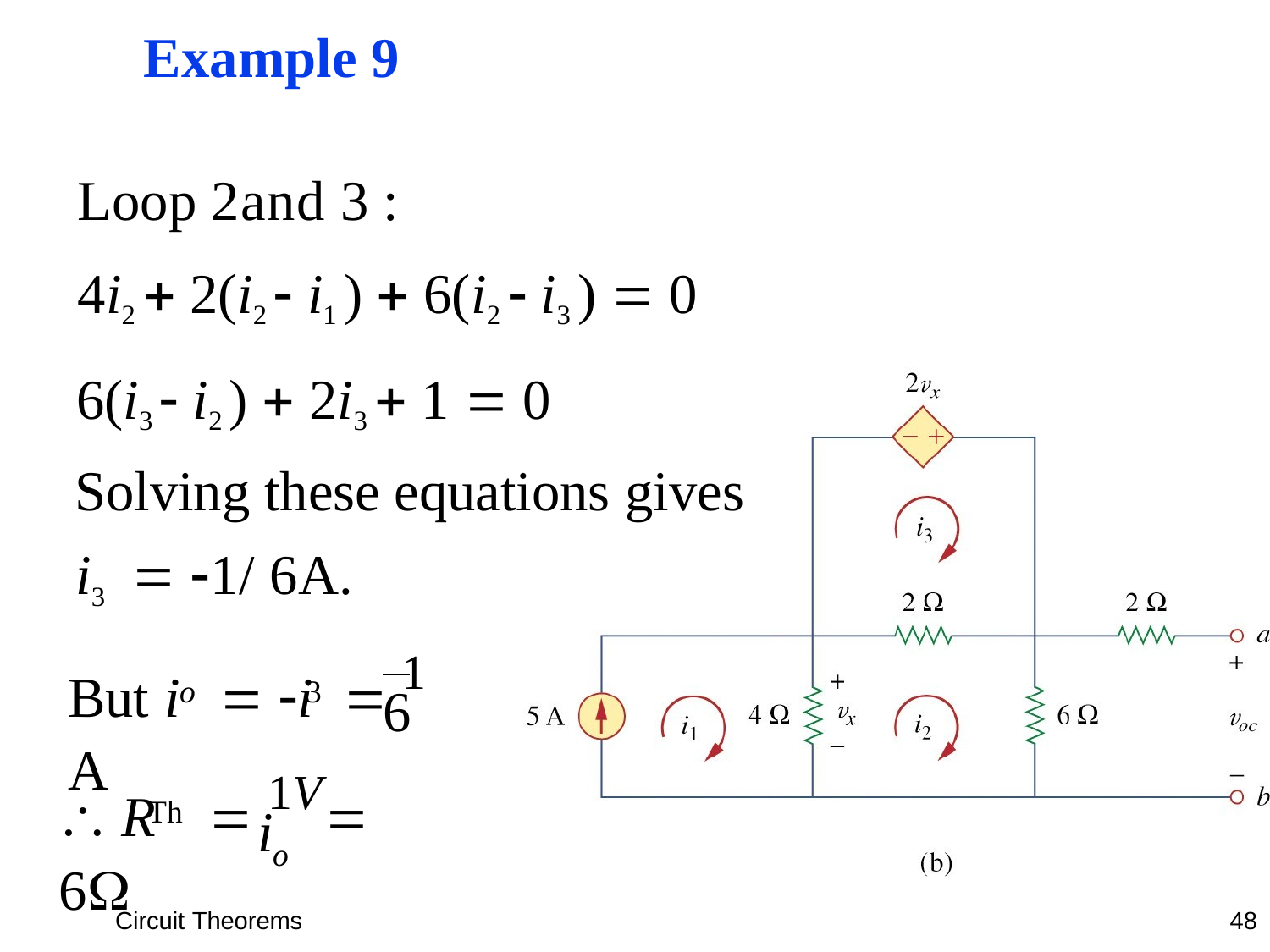

# Example 9
Loop 2and 3 :
4i2 + 2(i2 − i1 ) + 6(i2 − i3 ) = 0
6(i3 − i2 ) + 2i3 + 1 = 0
Solving these equations gives
i3	= −1/ 6A.

But i	= −i	= 1 A
o	3
6

∴ R	= 1V	= 6Ω
Th
i

o
Circuit Theorems
48